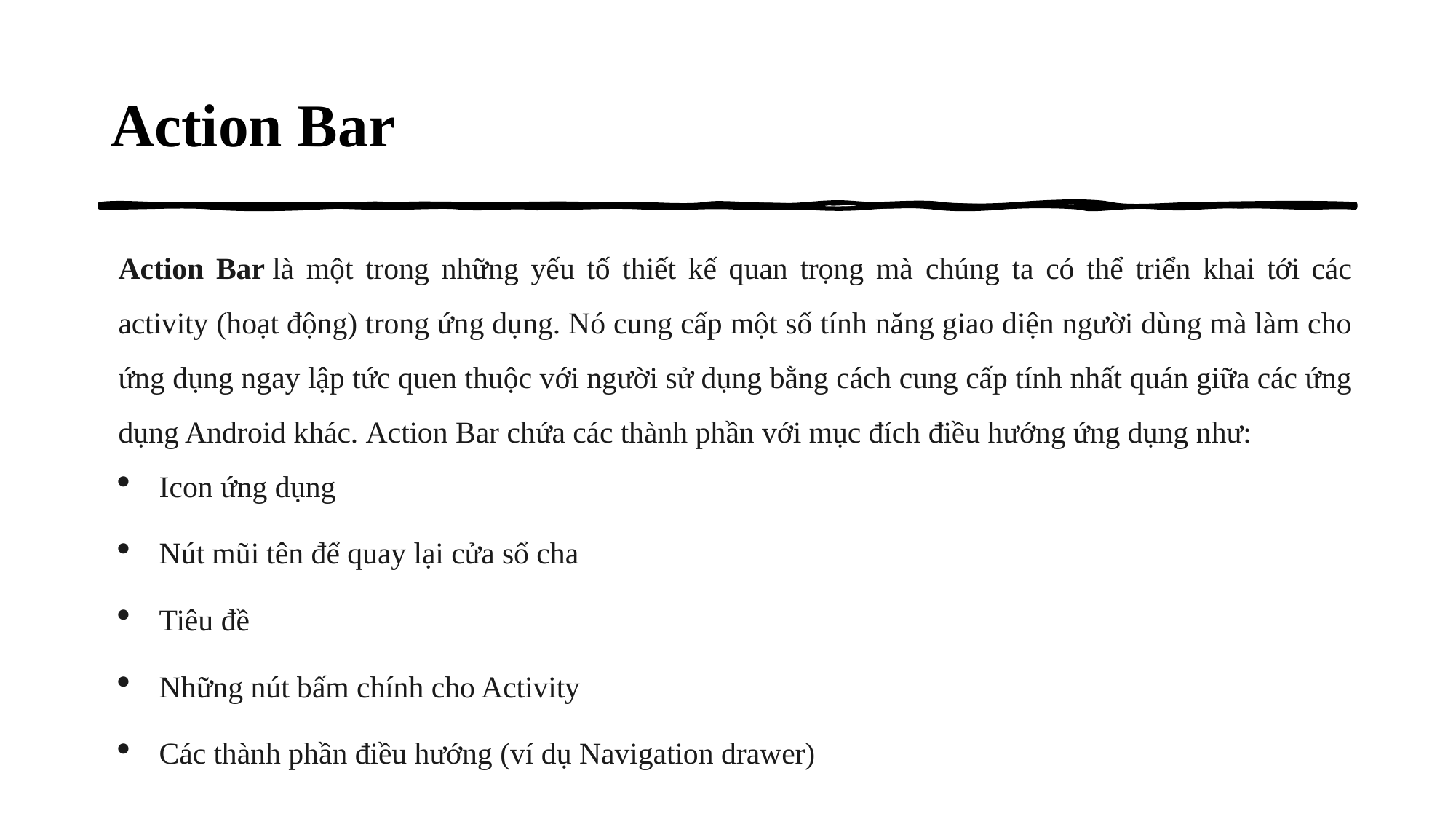

# Action Bar
Action Bar là một trong những yếu tố thiết kế quan trọng mà chúng ta có thể triển khai tới các activity (hoạt động) trong ứng dụng. Nó cung cấp một số tính năng giao diện người dùng mà làm cho ứng dụng ngay lập tức quen thuộc với người sử dụng bằng cách cung cấp tính nhất quán giữa các ứng dụng Android khác. Action Bar chứa các thành phần với mục đích điều hướng ứng dụng như:
Icon ứng dụng
Nút mũi tên để quay lại cửa sổ cha
Tiêu đề
Những nút bấm chính cho Activity
Các thành phần điều hướng (ví dụ Navigation drawer)